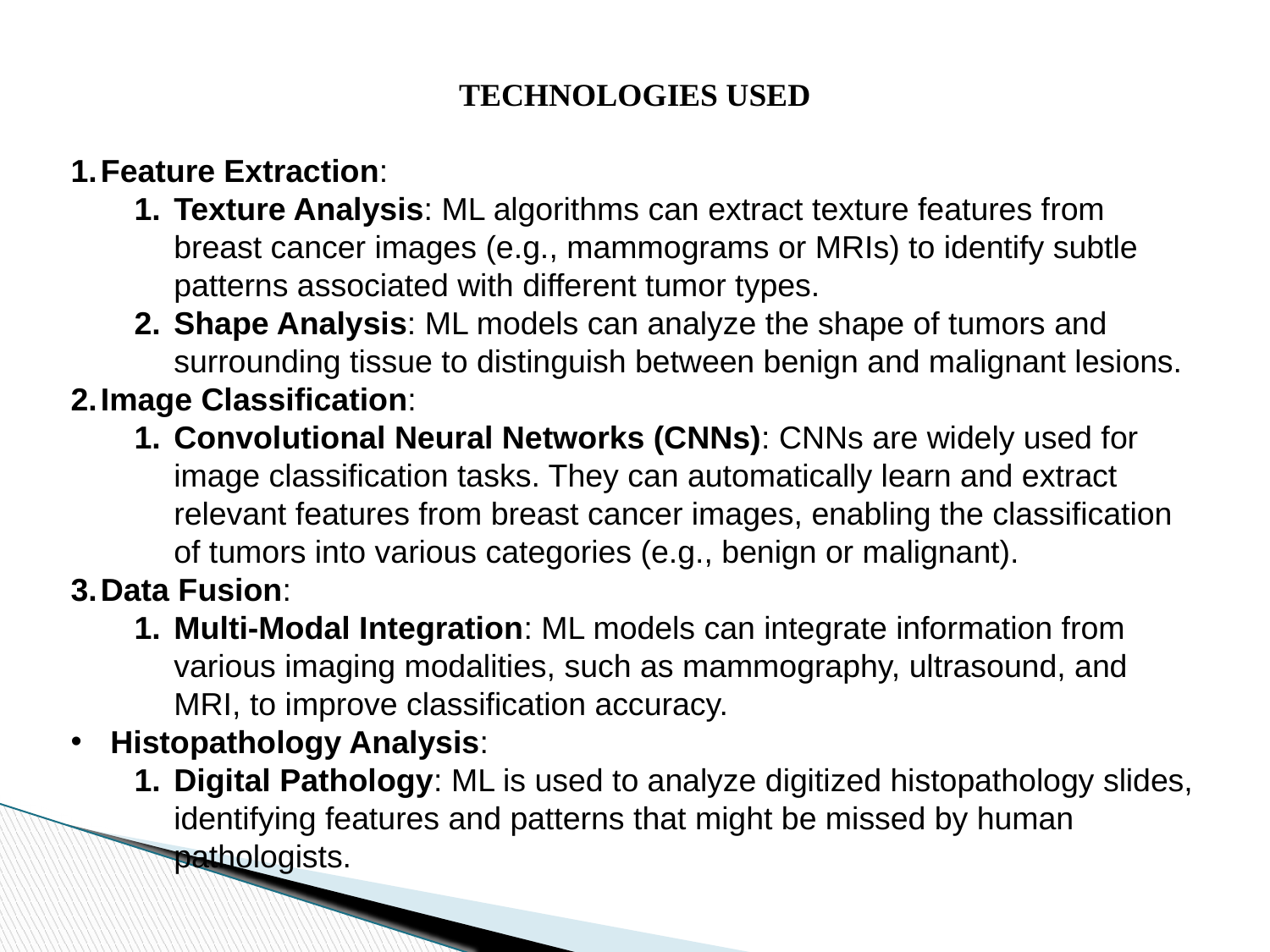

TECHNOLOGIES USED

Feature Extraction:
Texture Analysis: ML algorithms can extract texture features from breast cancer images (e.g., mammograms or MRIs) to identify subtle patterns associated with different tumor types.
Shape Analysis: ML models can analyze the shape of tumors and surrounding tissue to distinguish between benign and malignant lesions.
Image Classification:
Convolutional Neural Networks (CNNs): CNNs are widely used for image classification tasks. They can automatically learn and extract relevant features from breast cancer images, enabling the classification of tumors into various categories (e.g., benign or malignant).
Data Fusion:
Multi-Modal Integration: ML models can integrate information from various imaging modalities, such as mammography, ultrasound, and MRI, to improve classification accuracy.
Histopathology Analysis:
Digital Pathology: ML is used to analyze digitized histopathology slides, identifying features and patterns that might be missed by human pathologists.